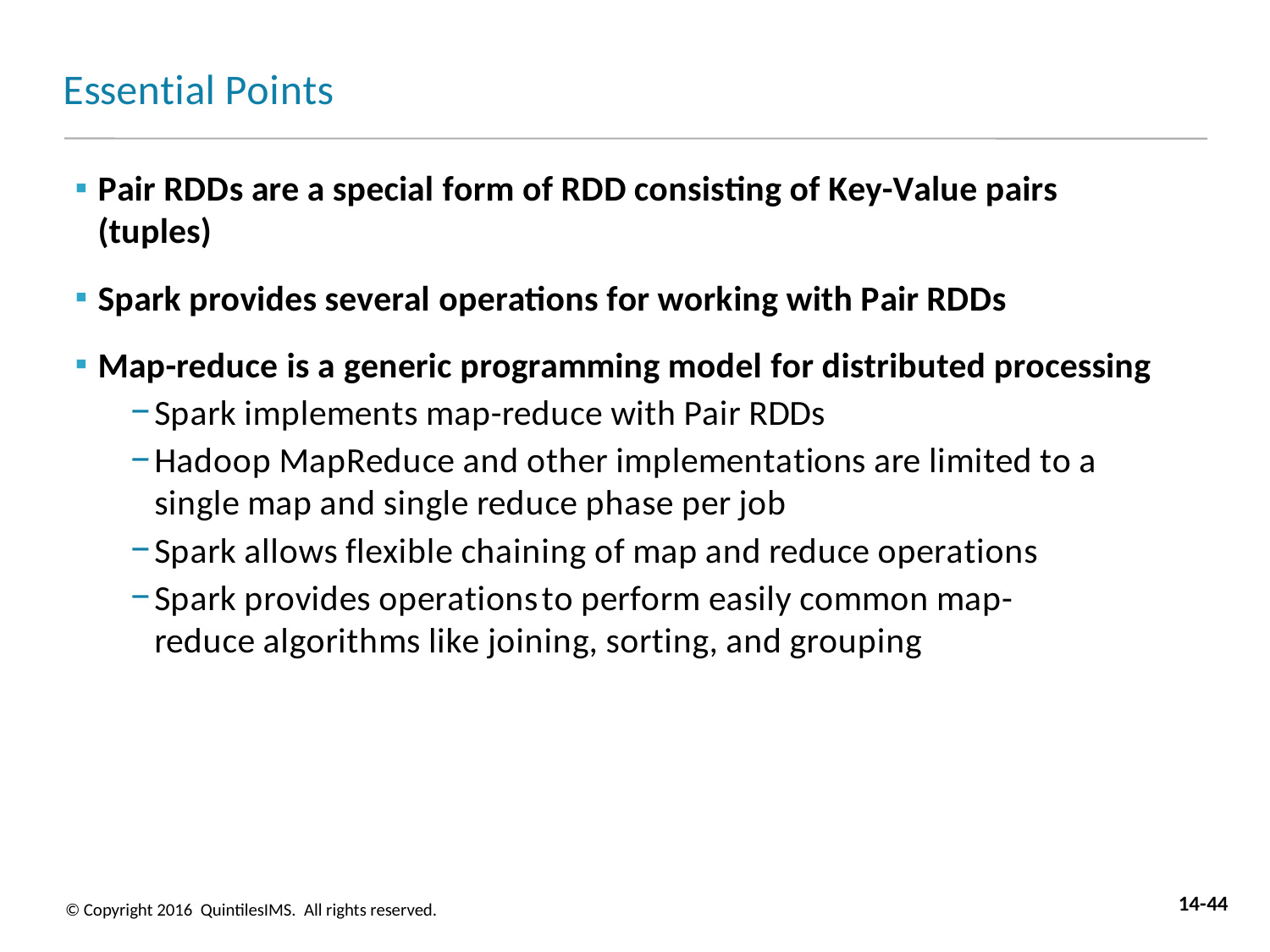

# Essential Points
Pair RDDs are a special form of RDD consisting of Key-Value pairs (tuples)
Spark provides several operations for working with Pair RDDs
Map-reduce is a generic programming model for distributed processing
Spark implements map-reduce with Pair RDDs
Hadoop MapReduce and other implementations are limited to a single map and single reduce phase per job
Spark allows flexible chaining of map and reduce operations
Spark provides operationsto perform easily common map-reduce algorithms like joining, sorting, and grouping
14-44
© Copyright 2016  QuintilesIMS.  All rights reserved.